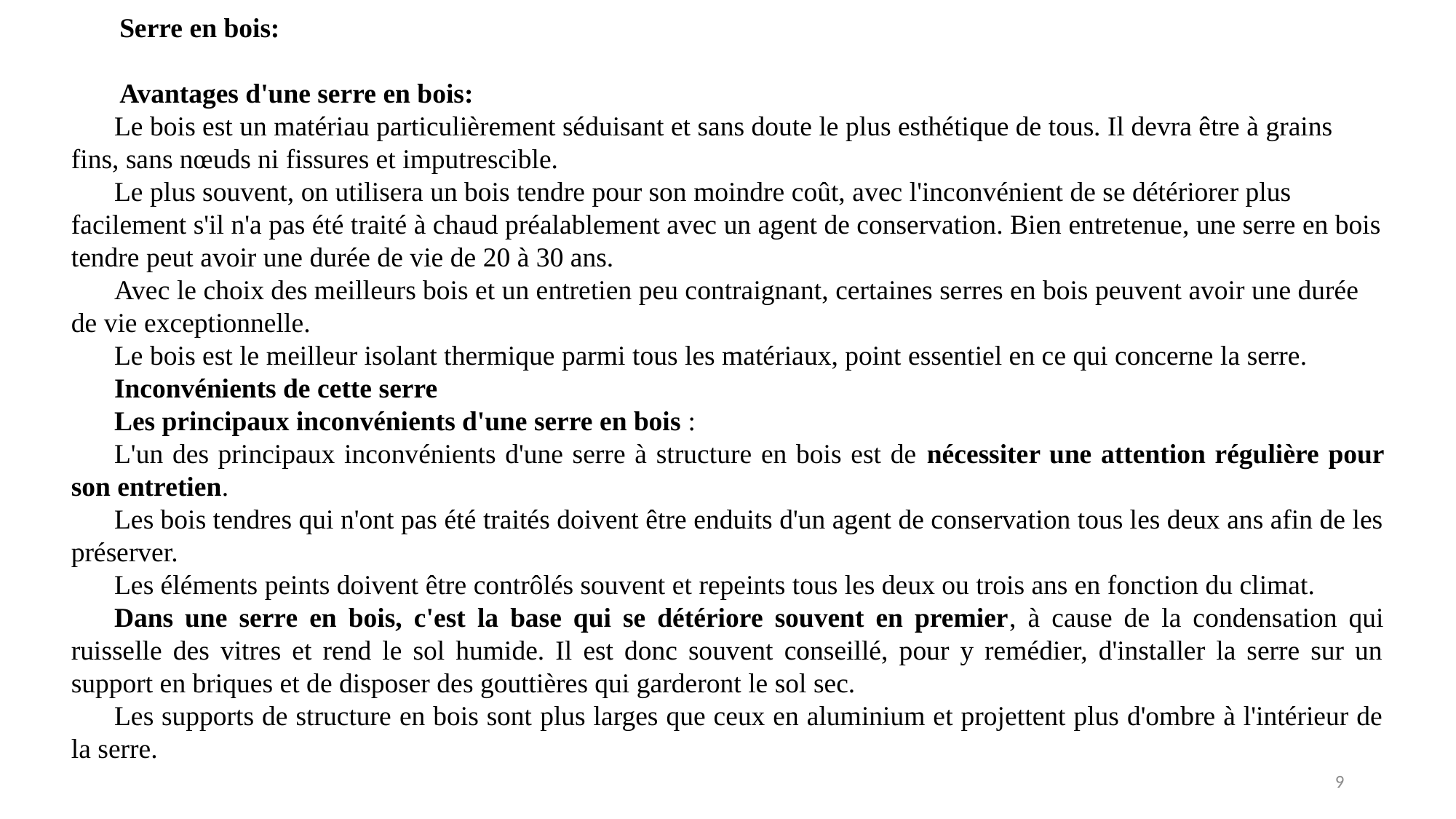

Serre en bois:

       Avantages d'une serre en bois:
Le bois est un matériau particulièrement séduisant et sans doute le plus esthétique de tous. Il devra être à grains fins, sans nœuds ni fissures et imputrescible.
Le plus souvent, on utilisera un bois tendre pour son moindre coût, avec l'inconvénient de se détériorer plus facilement s'il n'a pas été traité à chaud préalablement avec un agent de conservation. Bien entretenue, une serre en bois tendre peut avoir une durée de vie de 20 à 30 ans.
Avec le choix des meilleurs bois et un entretien peu contraignant, certaines serres en bois peuvent avoir une durée de vie exceptionnelle.
Le bois est le meilleur isolant thermique parmi tous les matériaux, point essentiel en ce qui concerne la serre.
Inconvénients de cette serre
Les principaux inconvénients d'une serre en bois :
L'un des principaux inconvénients d'une serre à structure en bois est de nécessiter une attention régulière pour son entretien.
Les bois tendres qui n'ont pas été traités doivent être enduits d'un agent de conservation tous les deux ans afin de les préserver.
Les éléments peints doivent être contrôlés souvent et repeints tous les deux ou trois ans en fonction du climat.
Dans une serre en bois, c'est la base qui se détériore souvent en premier, à cause de la condensation qui ruisselle des vitres et rend le sol humide. Il est donc souvent conseillé, pour y remédier, d'installer la serre sur un support en briques et de disposer des gouttières qui garderont le sol sec.
Les supports de structure en bois sont plus larges que ceux en aluminium et projettent plus d'ombre à l'intérieur de la serre.

9